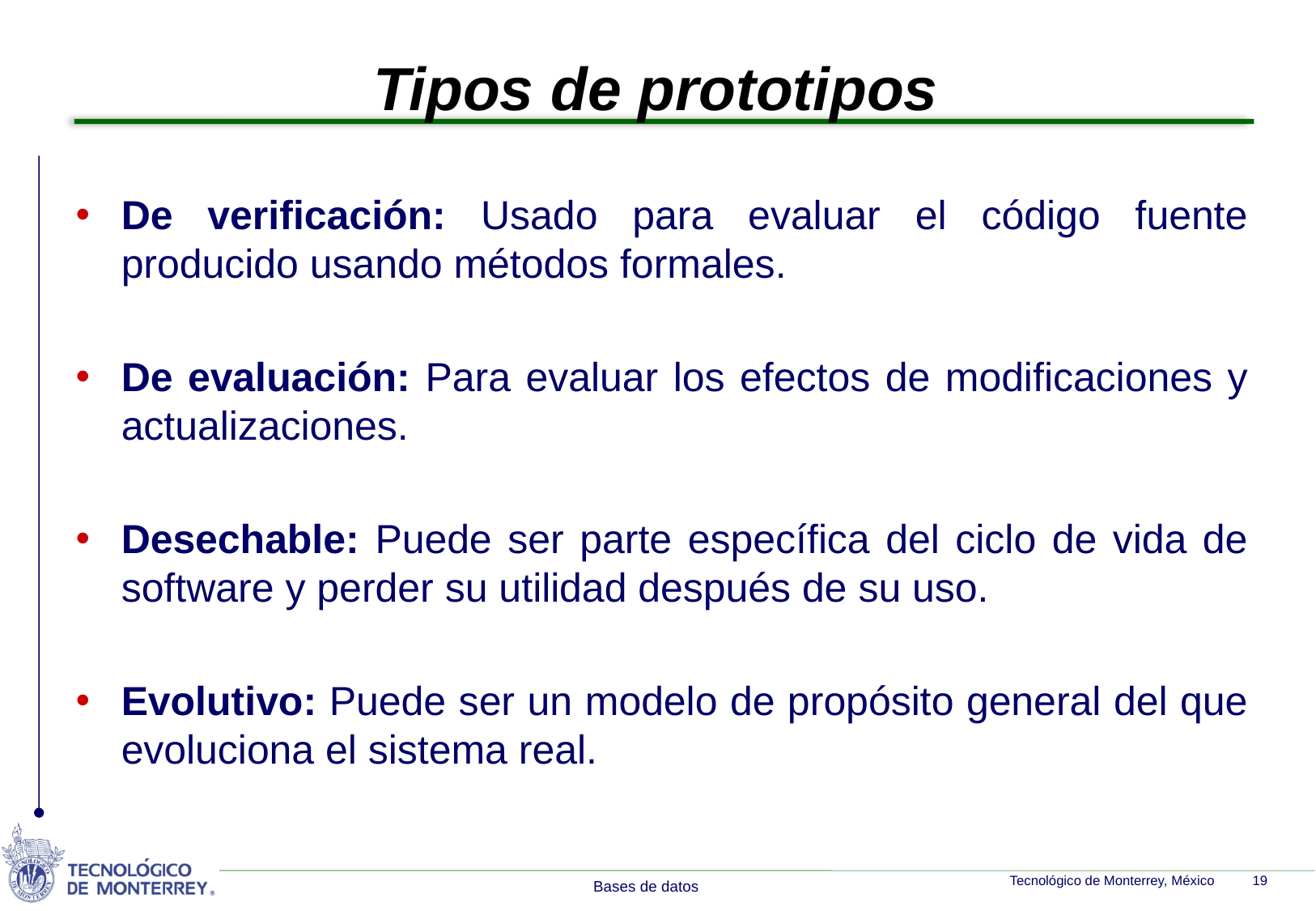

Tipos de prototipos

De verificación: Usado para evaluar el código fuente producido usando métodos formales.

De evaluación: Para evaluar los efectos de modificaciones y actualizaciones.

Desechable: Puede ser parte específica del ciclo de vida de software y perder su utilidad después de su uso.

Evolutivo: Puede ser un modelo de propósito general del que evoluciona el sistema real.